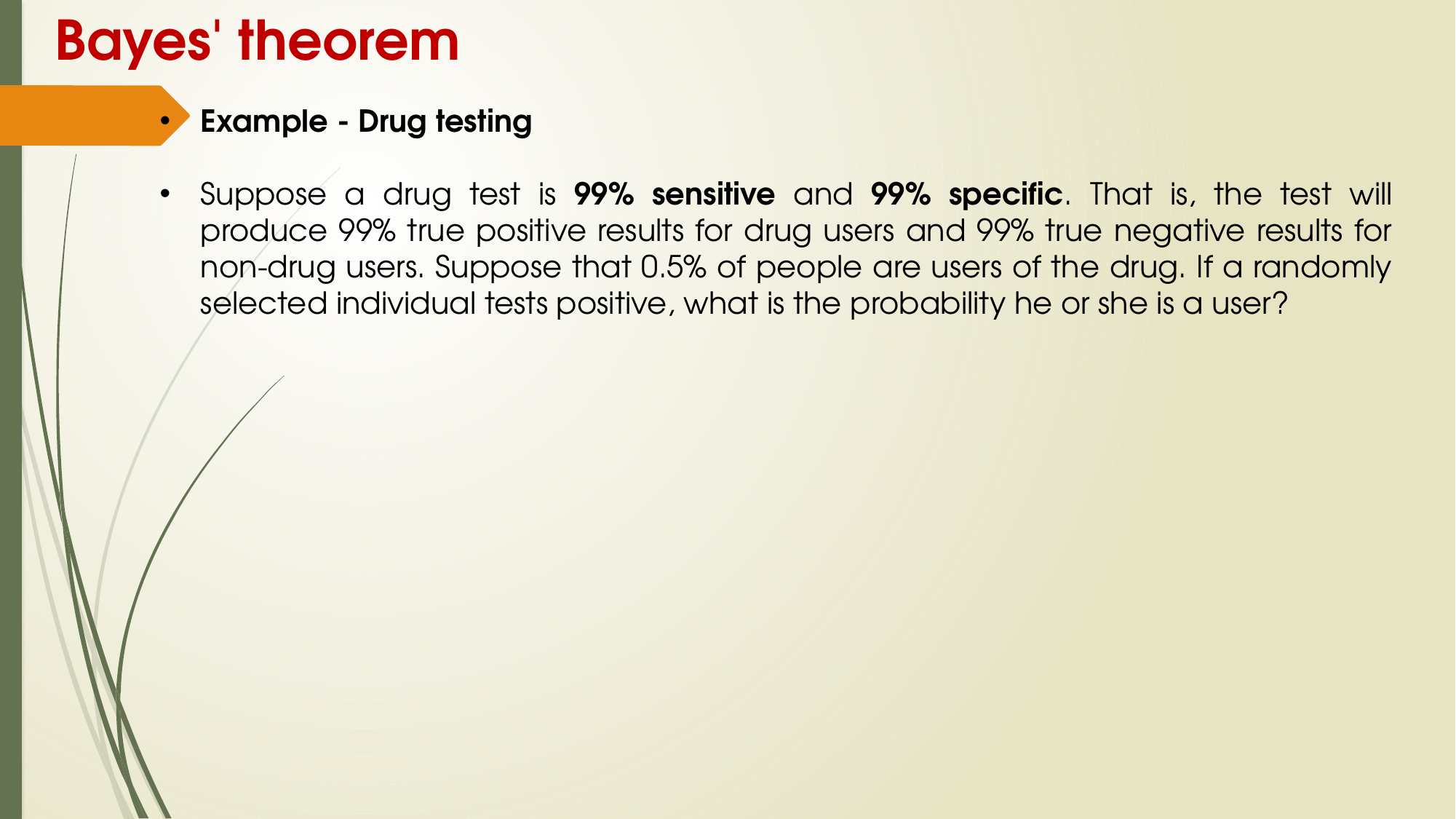

# Bayes' theorem
Example - Drug testing

Suppose a drug test is 99% sensitive and 99% specific. That is, the test will produce 99% true positive results for drug users and 99% true negative results for non-drug users. Suppose that 0.5% of people are users of the drug. If a randomly selected individual tests positive, what is the probability he or she is a user?